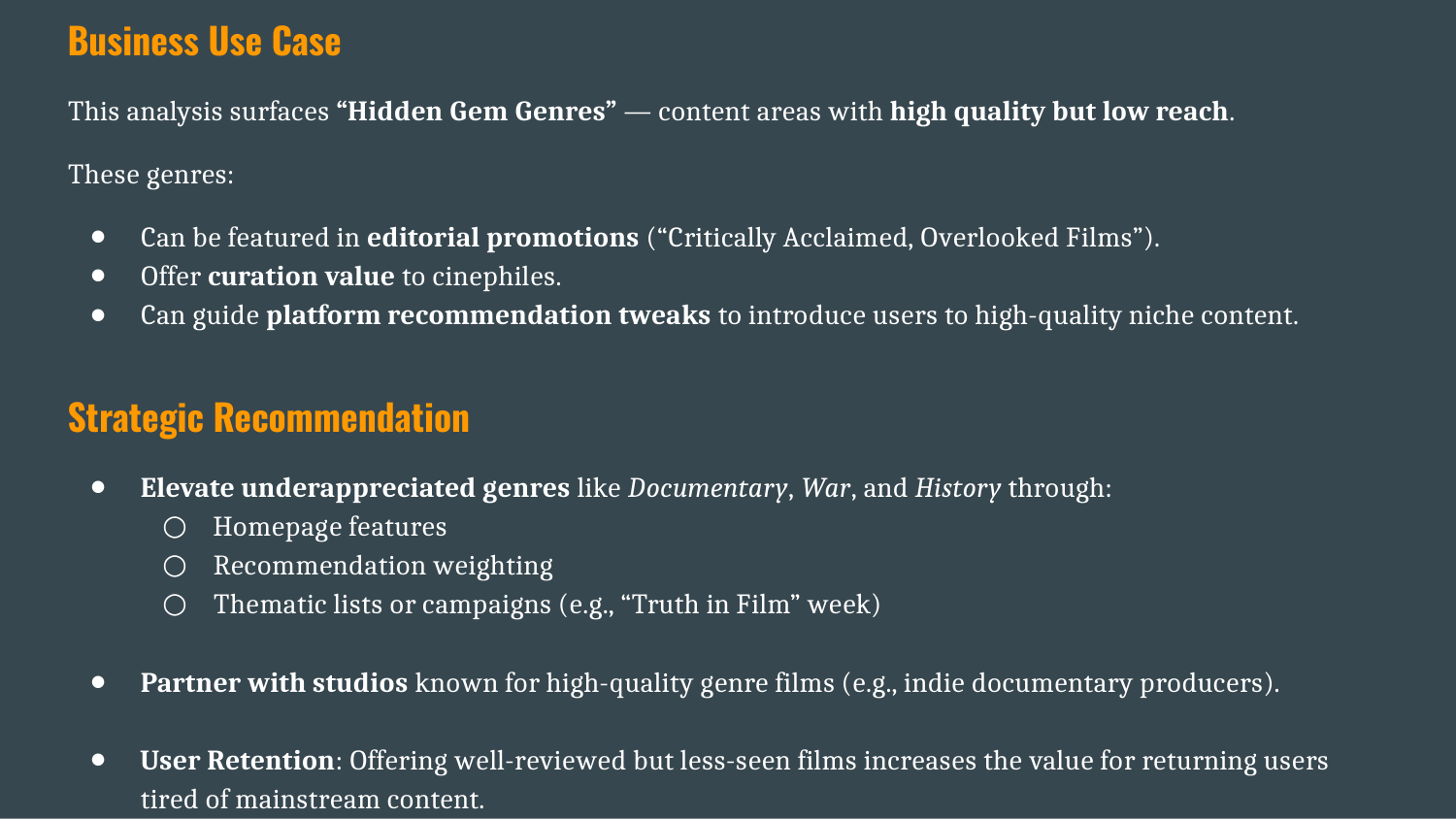

Business Use Case
This analysis surfaces “Hidden Gem Genres” — content areas with high quality but low reach.
These genres:
Can be featured in editorial promotions (“Critically Acclaimed, Overlooked Films”).
Offer curation value to cinephiles.
Can guide platform recommendation tweaks to introduce users to high-quality niche content.
Strategic Recommendation
Elevate underappreciated genres like Documentary, War, and History through:
Homepage features
Recommendation weighting
Thematic lists or campaigns (e.g., “Truth in Film” week)
Partner with studios known for high-quality genre films (e.g., indie documentary producers).
User Retention: Offering well-reviewed but less-seen films increases the value for returning users tired of mainstream content.